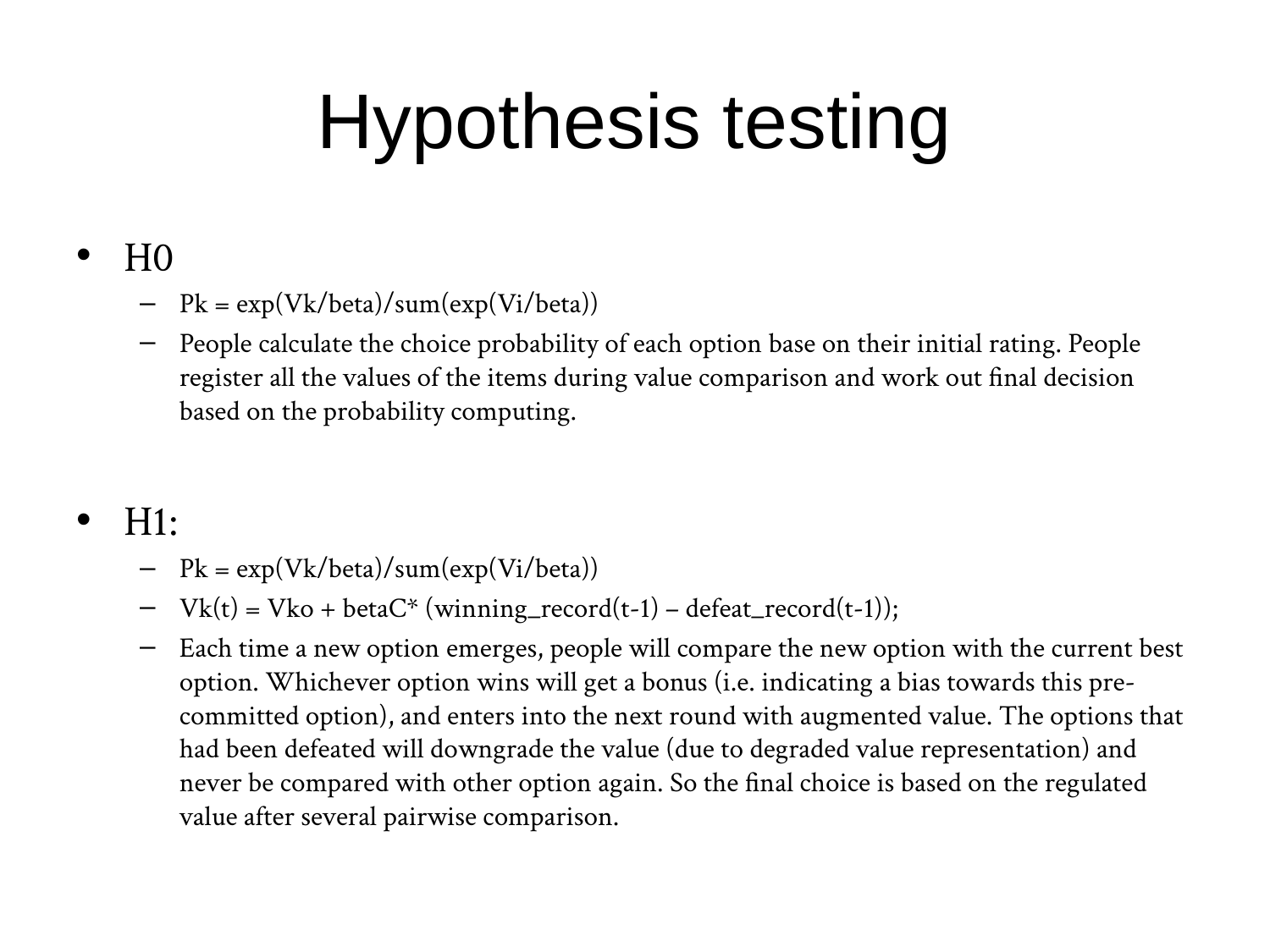

# Hypothesis testing
H0
Pk = exp(Vk/beta)/sum(exp(Vi/beta))
People calculate the choice probability of each option base on their initial rating. People register all the values of the items during value comparison and work out final decision based on the probability computing.

H1:
Pk = exp(Vk/beta)/sum(exp(Vi/beta))
Vk(t) = Vko + betaC* (winning_record(t-1) – defeat_record(t-1));
Each time a new option emerges, people will compare the new option with the current best option. Whichever option wins will get a bonus (i.e. indicating a bias towards this pre-committed option), and enters into the next round with augmented value. The options that had been defeated will downgrade the value (due to degraded value representation) and never be compared with other option again. So the final choice is based on the regulated value after several pairwise comparison.